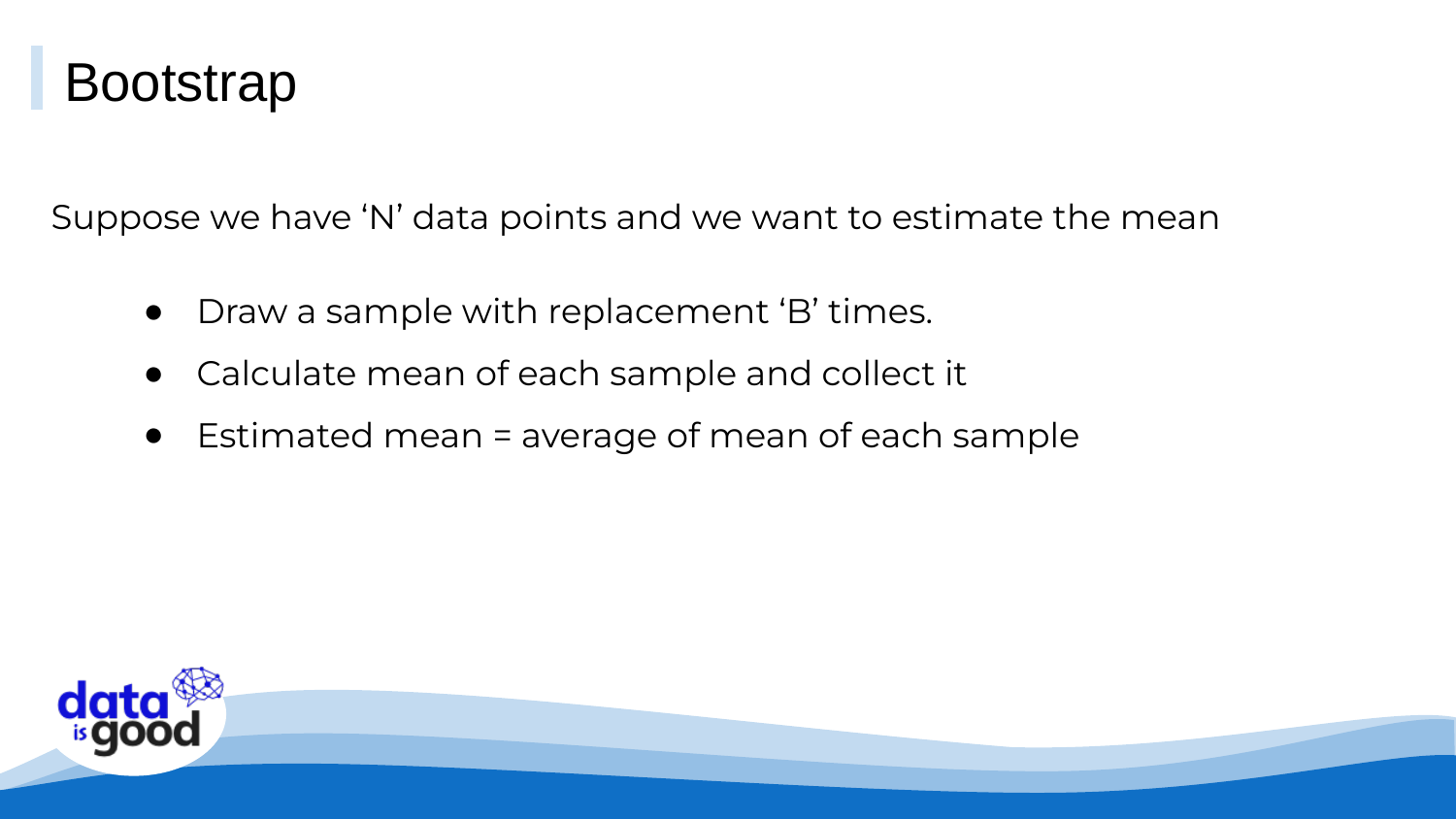

# Bootstrap
Suppose we have ‘N’ data points and we want to estimate the mean
Draw a sample with replacement ‘B’ times.
Calculate mean of each sample and collect it
Estimated mean = average of mean of each sample